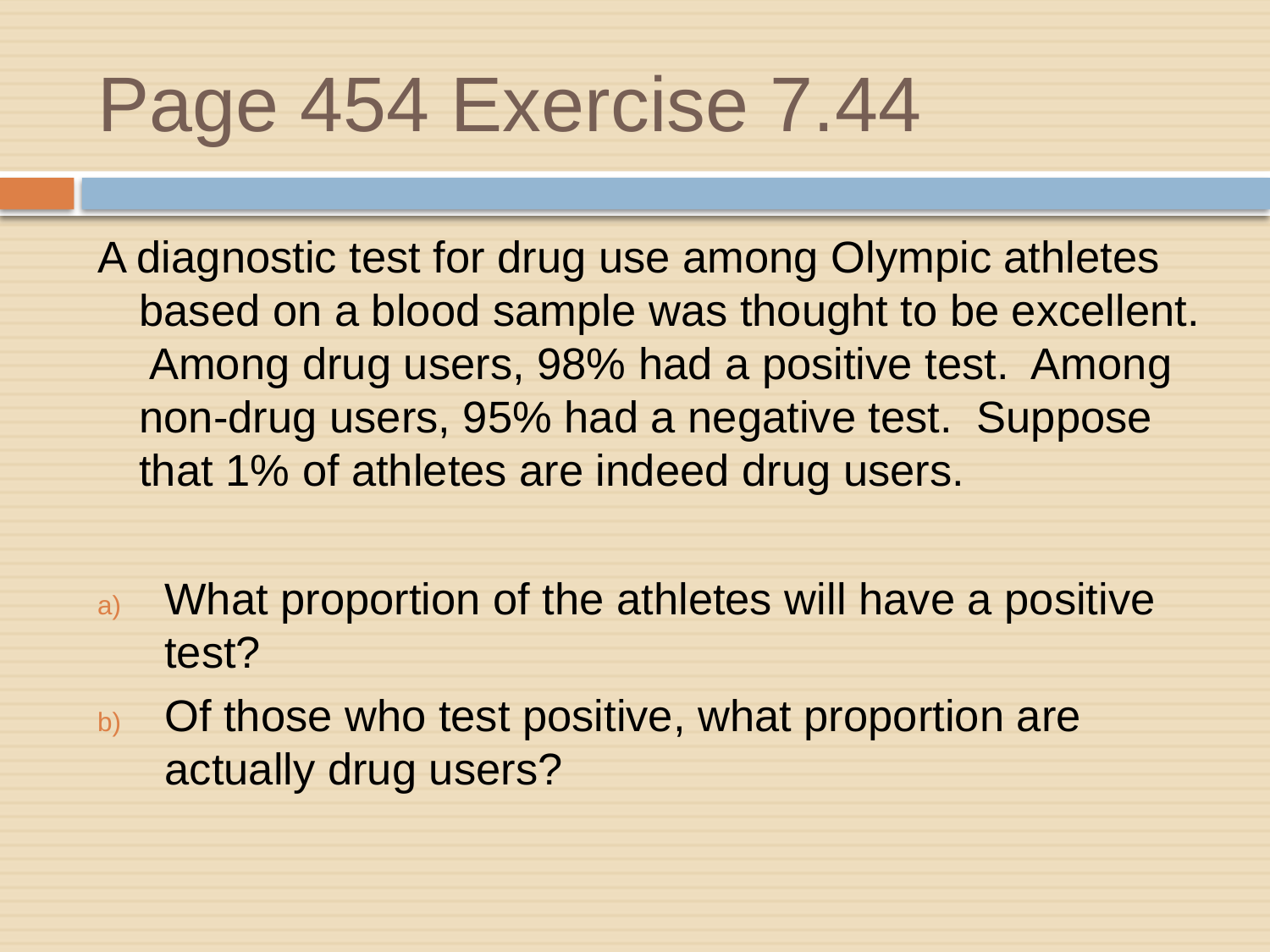

# Page 454 Exercise 7.44
A diagnostic test for drug use among Olympic athletes based on a blood sample was thought to be excellent.  Among drug users, 98% had a positive test.  Among non-drug users, 95% had a negative test.  Suppose that 1% of athletes are indeed drug users.

What proportion of the athletes will have a positive test?
Of those who test positive, what proportion are actually drug users?